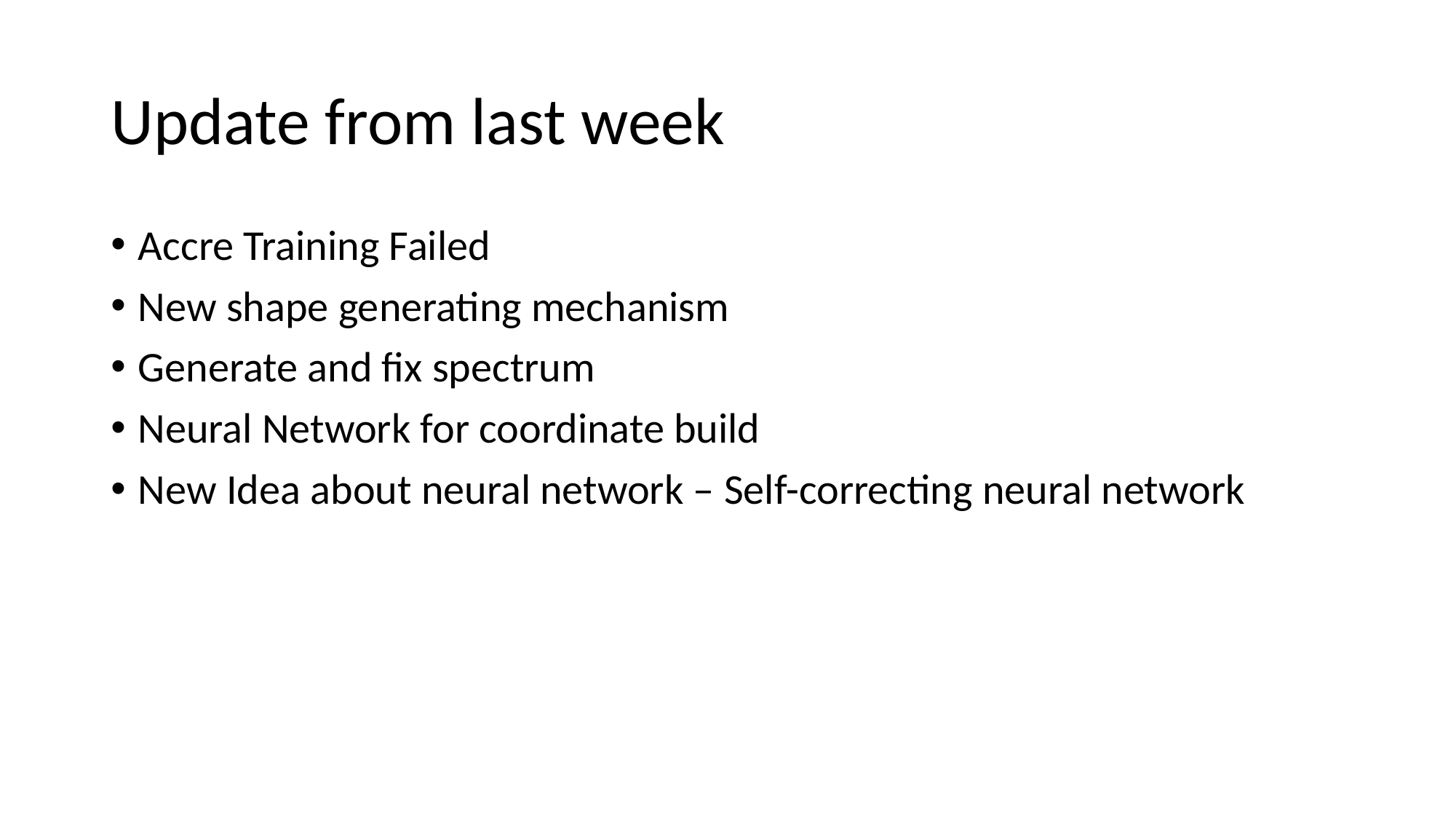

# Update from last week
Accre Training Failed
New shape generating mechanism
Generate and fix spectrum
Neural Network for coordinate build
New Idea about neural network – Self-correcting neural network